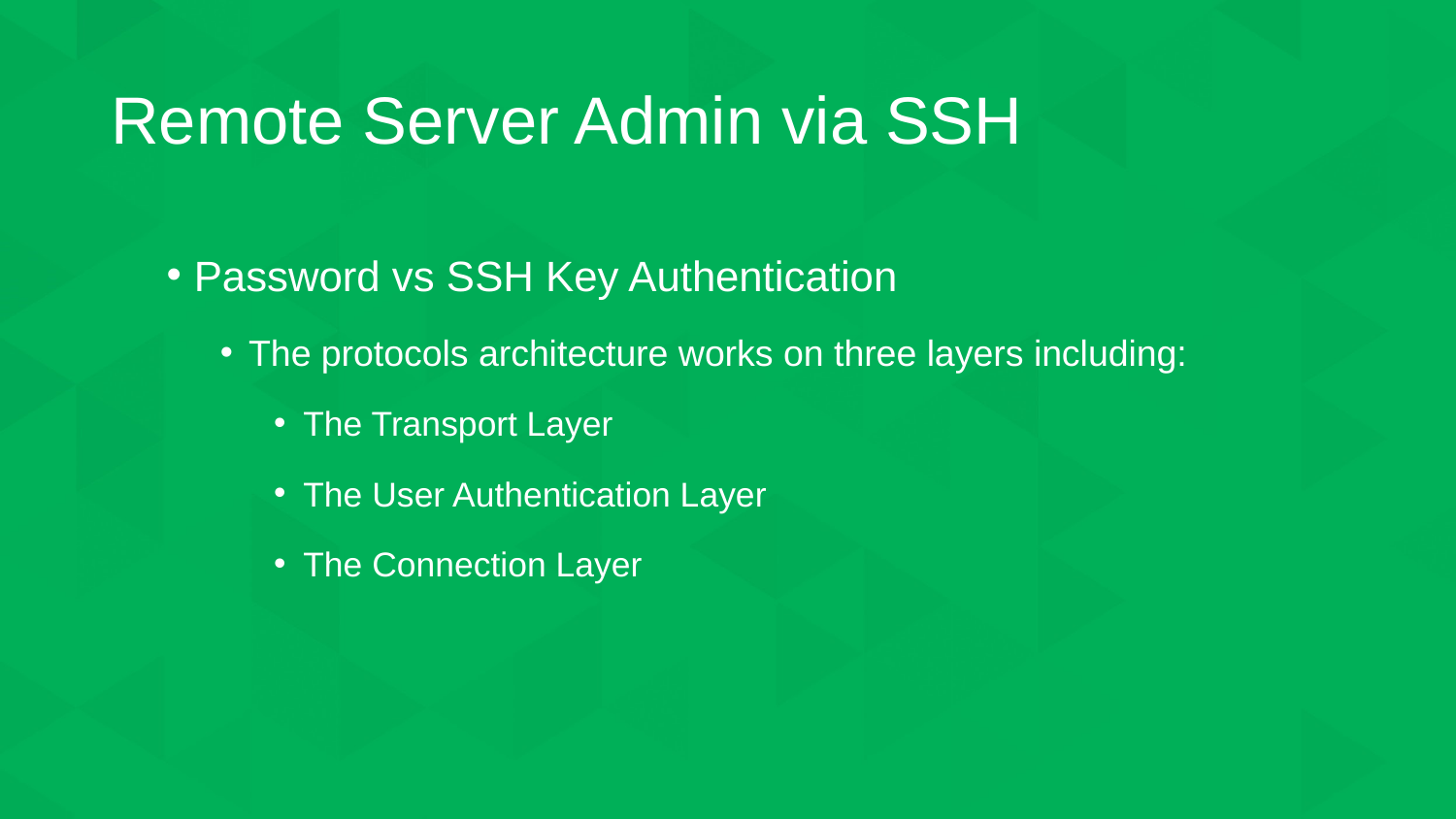

# Remote Server Admin via SSH
Password vs SSH Key Authentication
The protocols architecture works on three layers including:
The Transport Layer
The User Authentication Layer
The Connection Layer